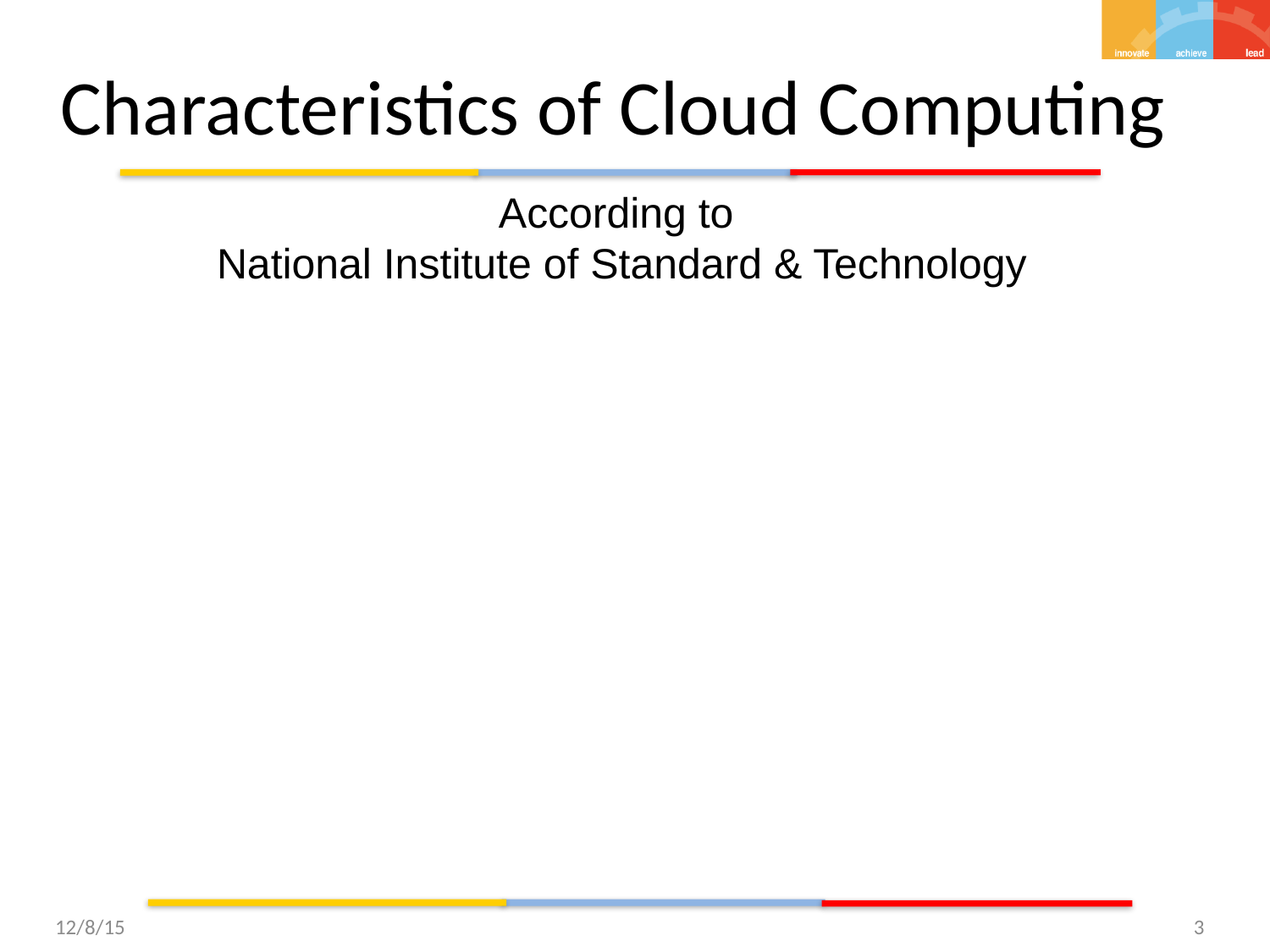

# Characteristics of Cloud Computing
According to
National Institute of Standard & Technology

12/8/15
3